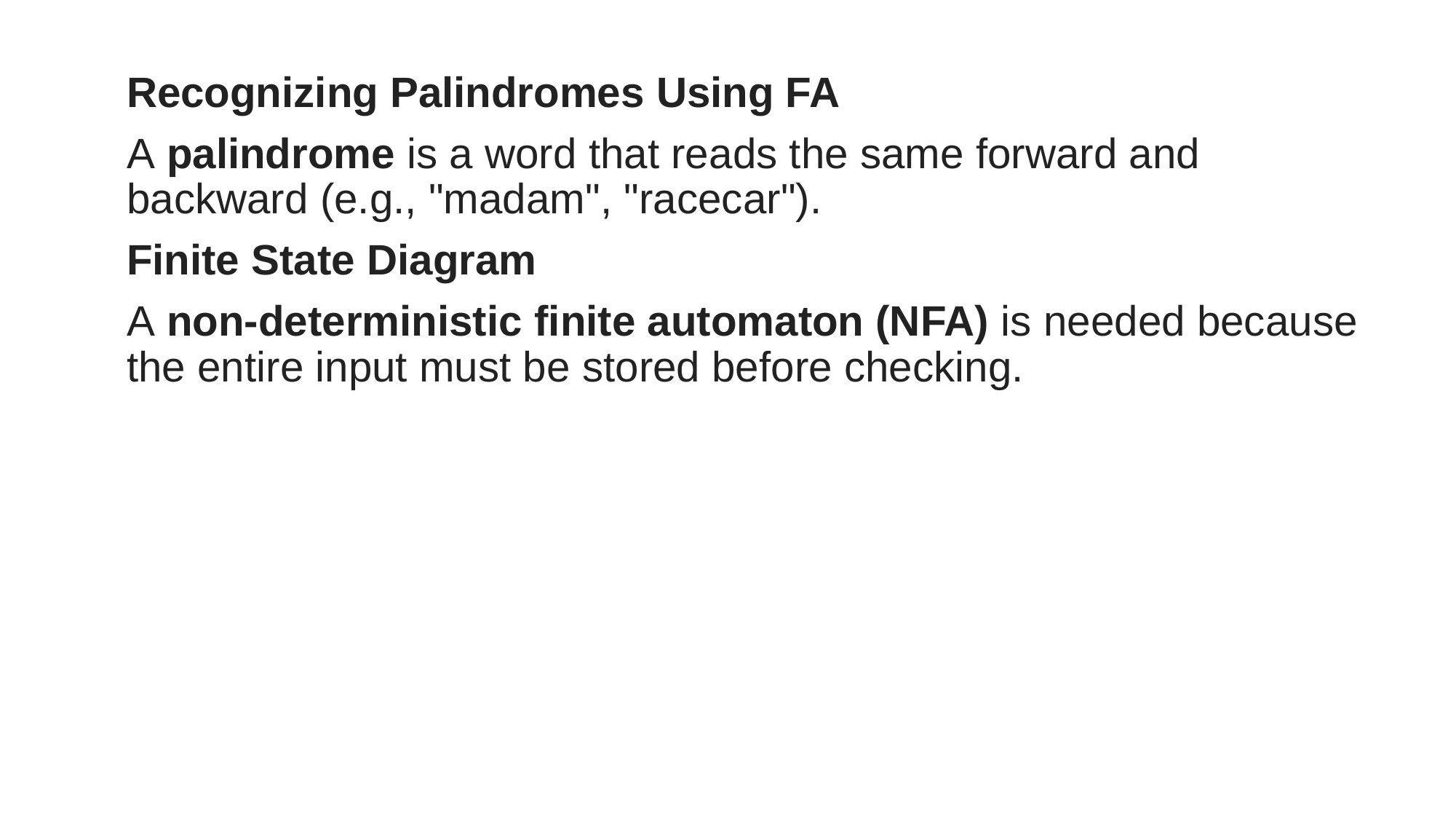

Recognizing Palindromes Using FA
A palindrome is a word that reads the same forward and backward (e.g., "madam", "racecar").
Finite State Diagram
A non-deterministic finite automaton (NFA) is needed because the entire input must be stored before checking.